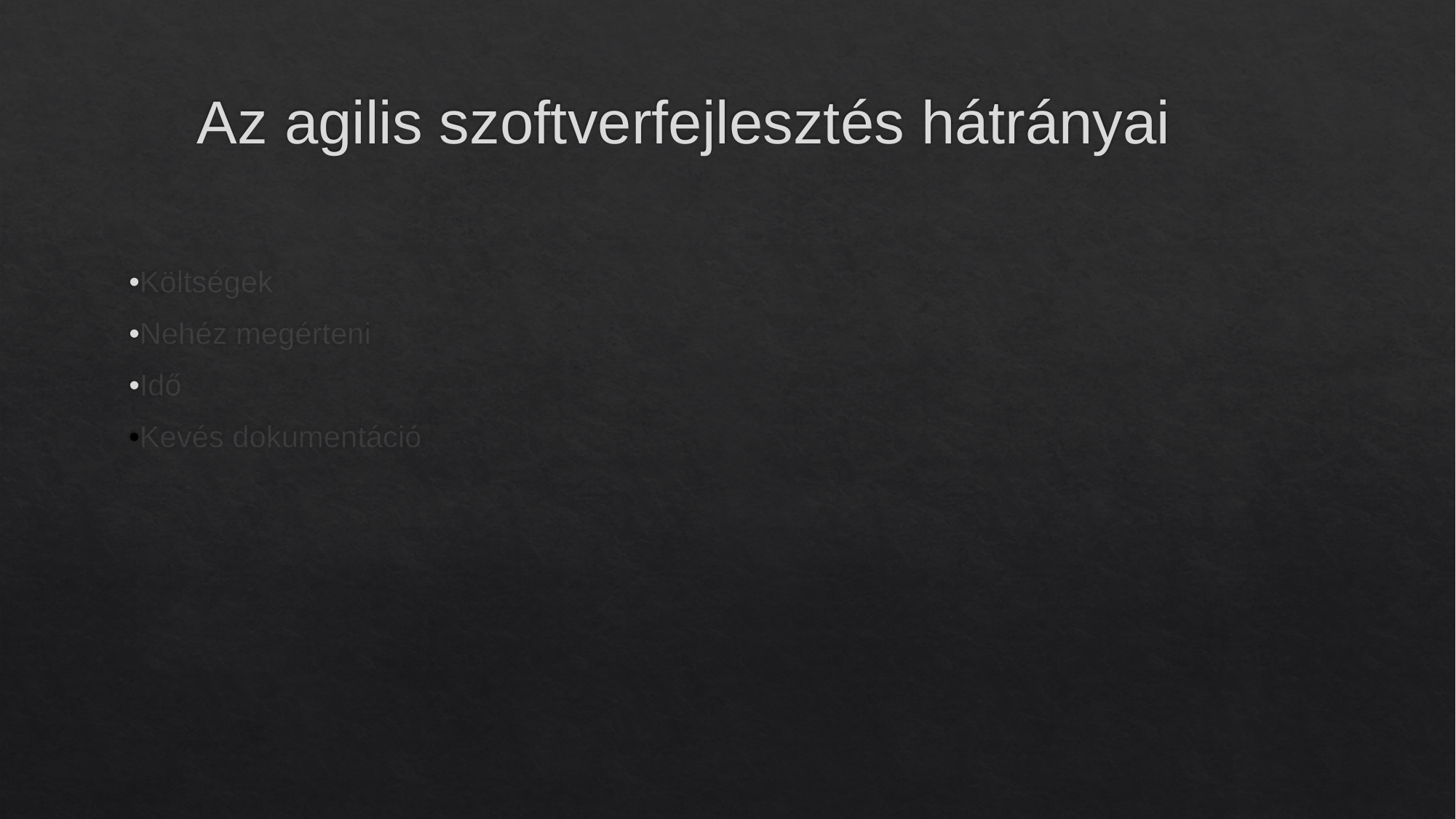

# Az agilis szoftverfejlesztés hátrányai
•Költségek
•Nehéz megérteni
•Idő
•Kevés dokumentáció